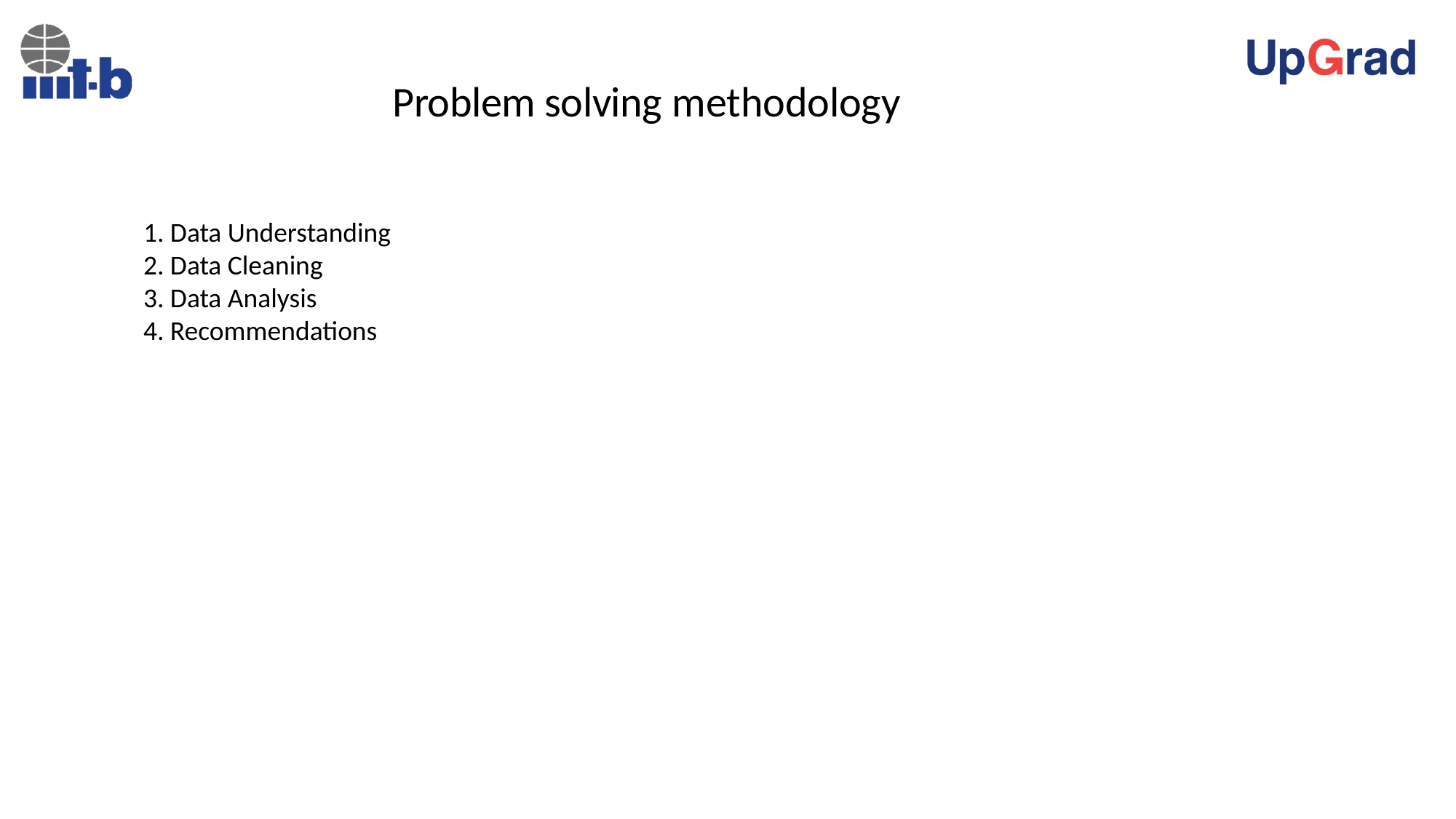

# Problem solving methodology
1. Data Understanding
2. Data Cleaning
3. Data Analysis
4. Recommendations